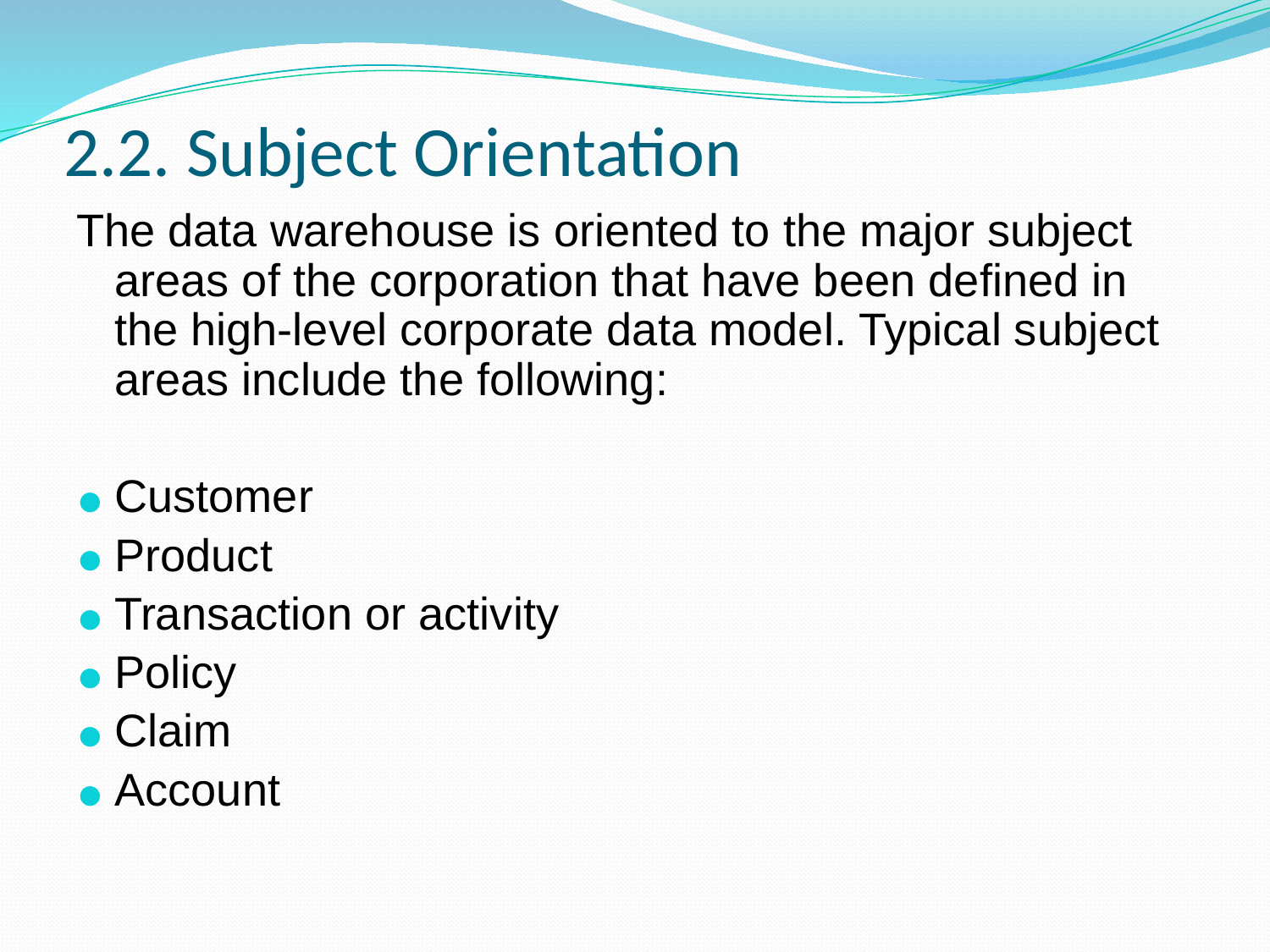

# 2.2. Subject Orientation
The data warehouse is oriented to the major subject areas of the corporation that have been defined in the high-level corporate data model. Typical subject areas include the following:

Customer
Product
Transaction or activity
Policy
Claim
Account